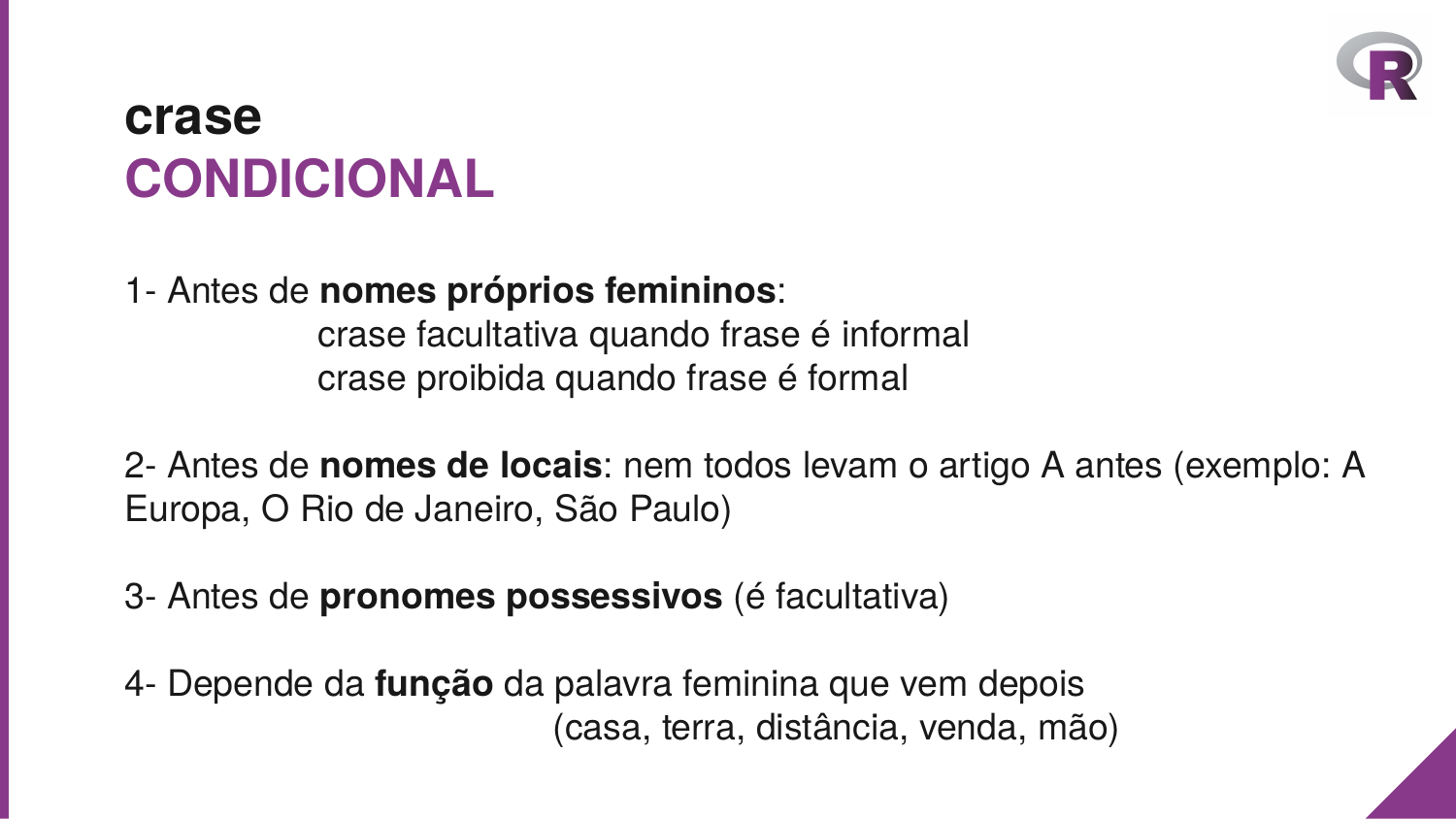

# crase
CONDICIONAL
1- Antes de nomes próprios femininos:
                   crase facultativa quando frase é informal
                   crase proibida quando frase é formal

2- Antes de nomes de locais: nem todos levam o artigo A antes (exemplo: A Europa, O Rio de Janeiro, São Paulo)

3- Antes de pronomes possessivos (é facultativa)

4- Depende da função da palavra feminina que vem depois
                                          (casa, terra, distância, venda, mão)